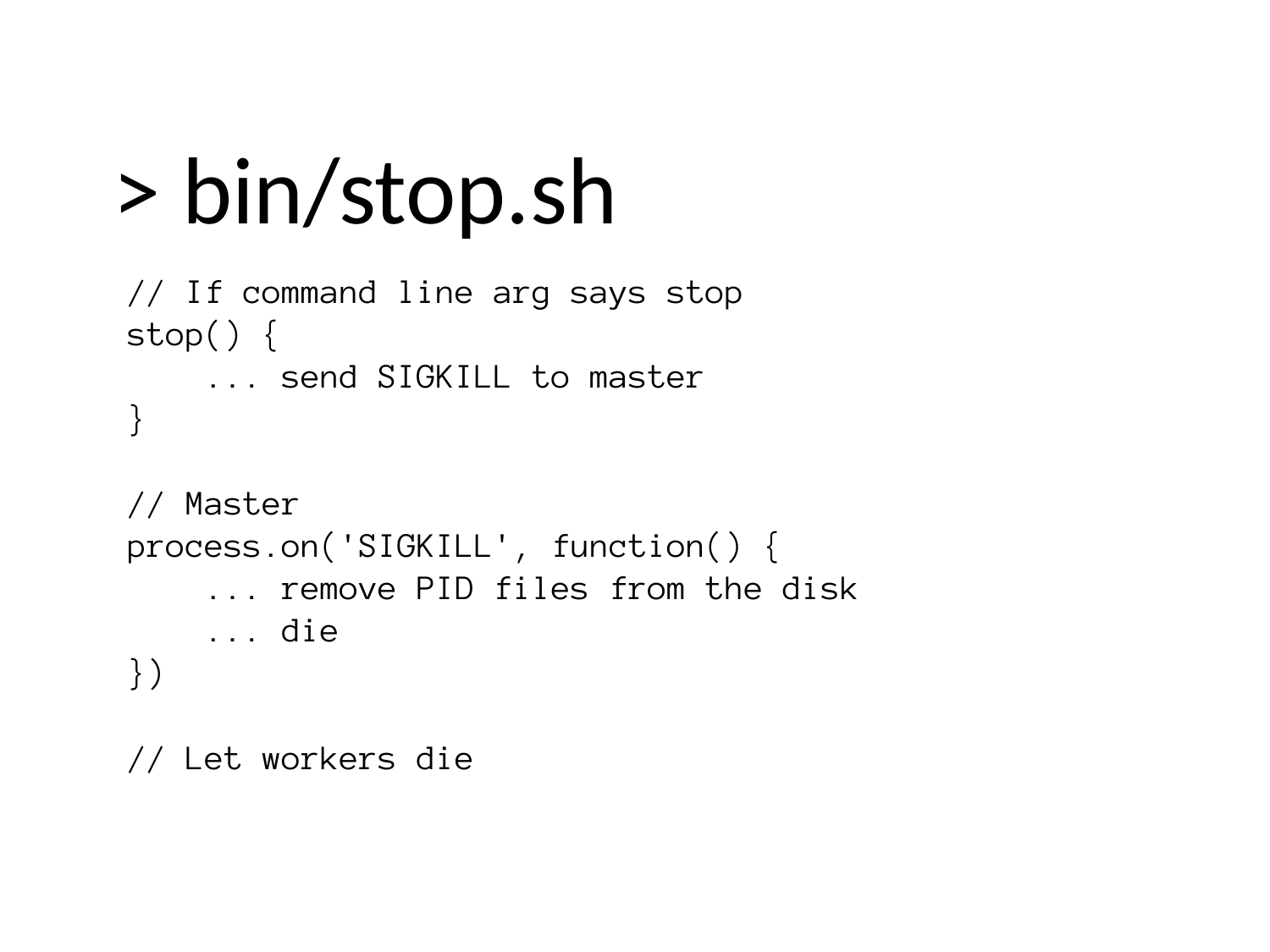

> bin/stop.sh
// If command line arg says stop
stop() {
    ... send SIGKILL to master
}

// Master
process.on('SIGKILL', function() {
    ... remove PID files from the disk
    ... die
})

// Let workers die